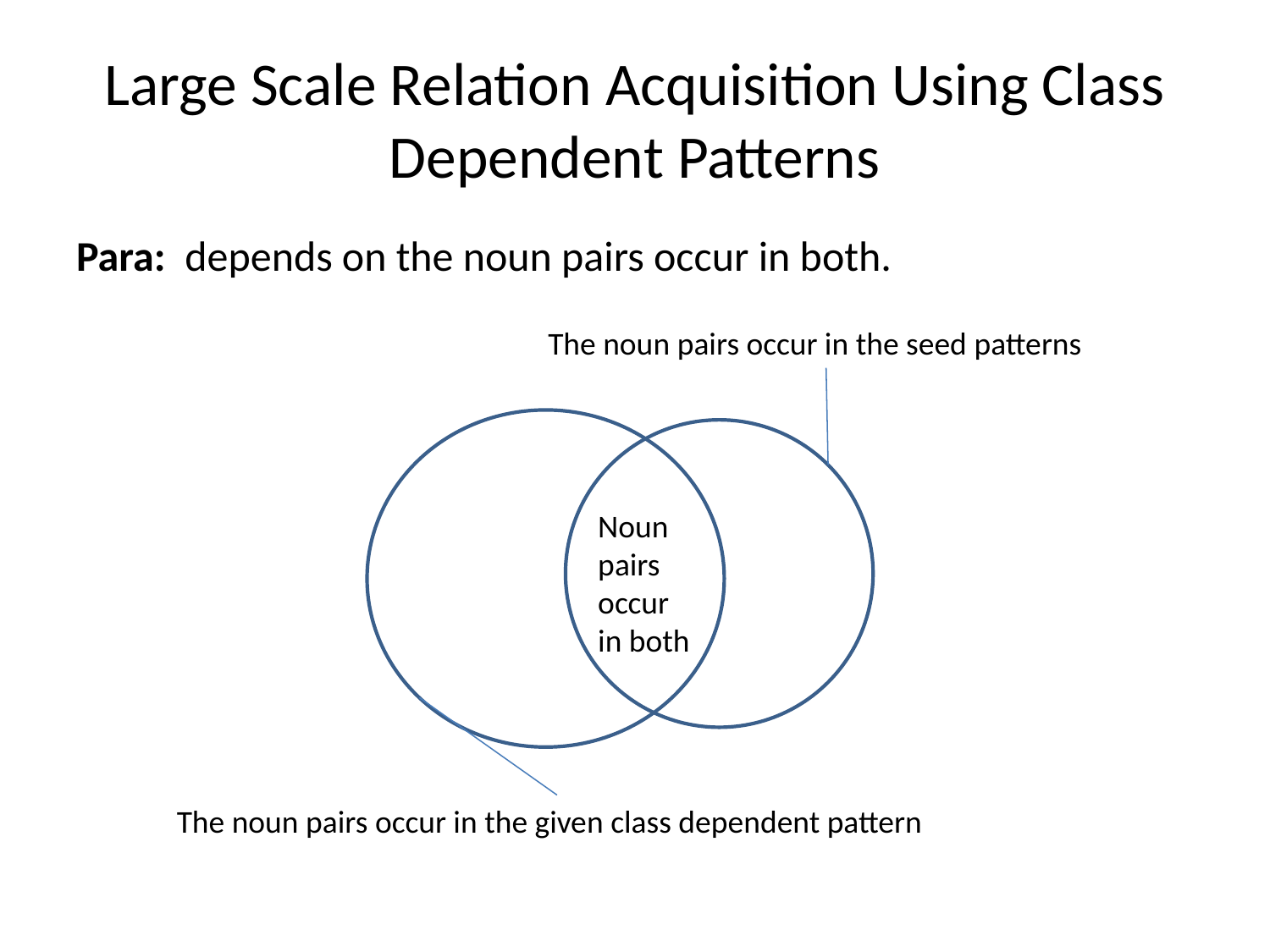

# Large Scale Relation Acquisition Using Class Dependent Patterns
Para:  depends on the noun pairs occur in both.
The noun pairs occur in the seed patterns

Noun pairs occur in both
The noun pairs occur in the given class dependent pattern